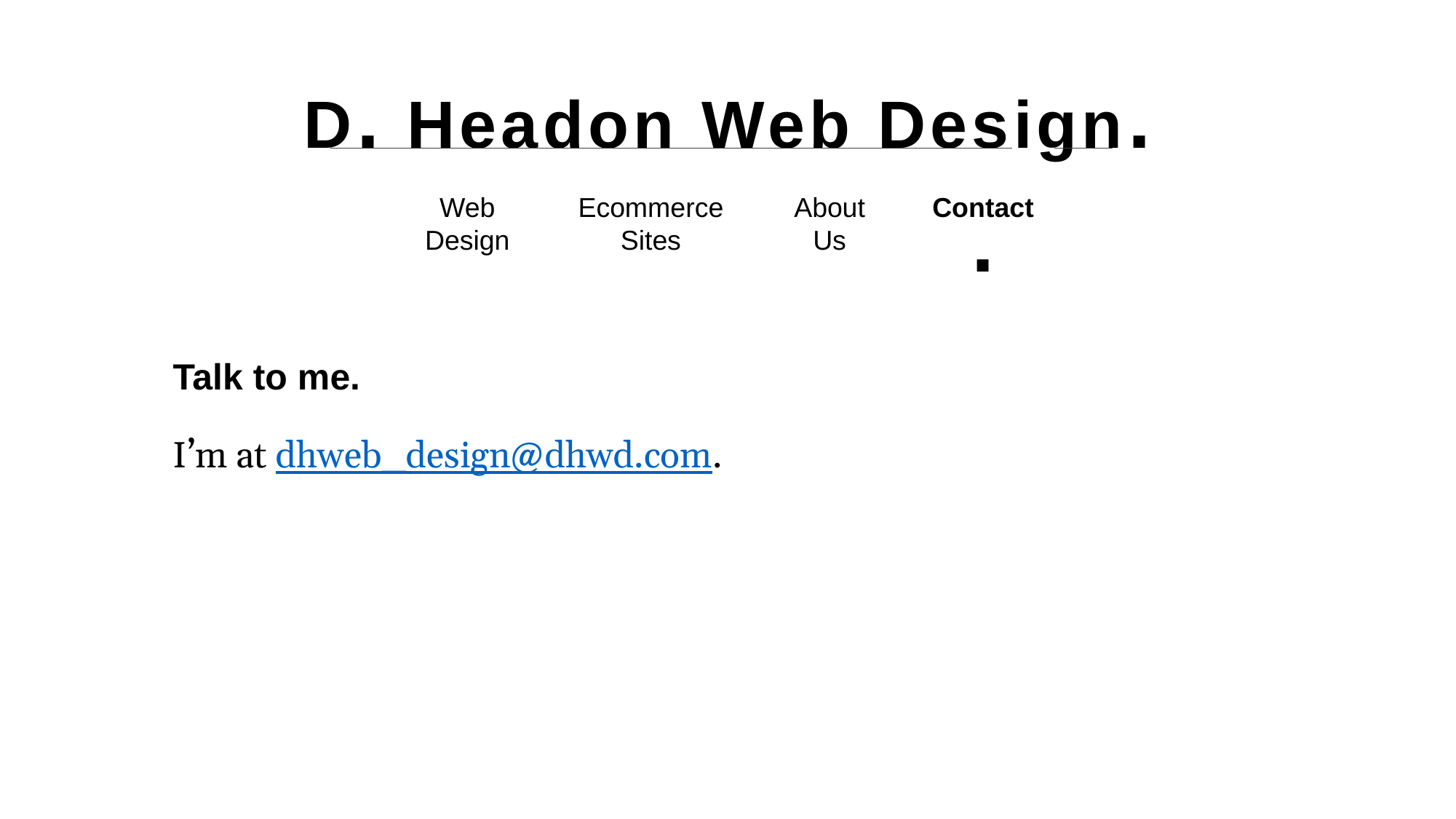

D. Headon Web Design.
Web
Design
Ecommerce
Sites
About
Us
Contact
.
Talk to me.
I’m at dhweb_design@dhwd.com.